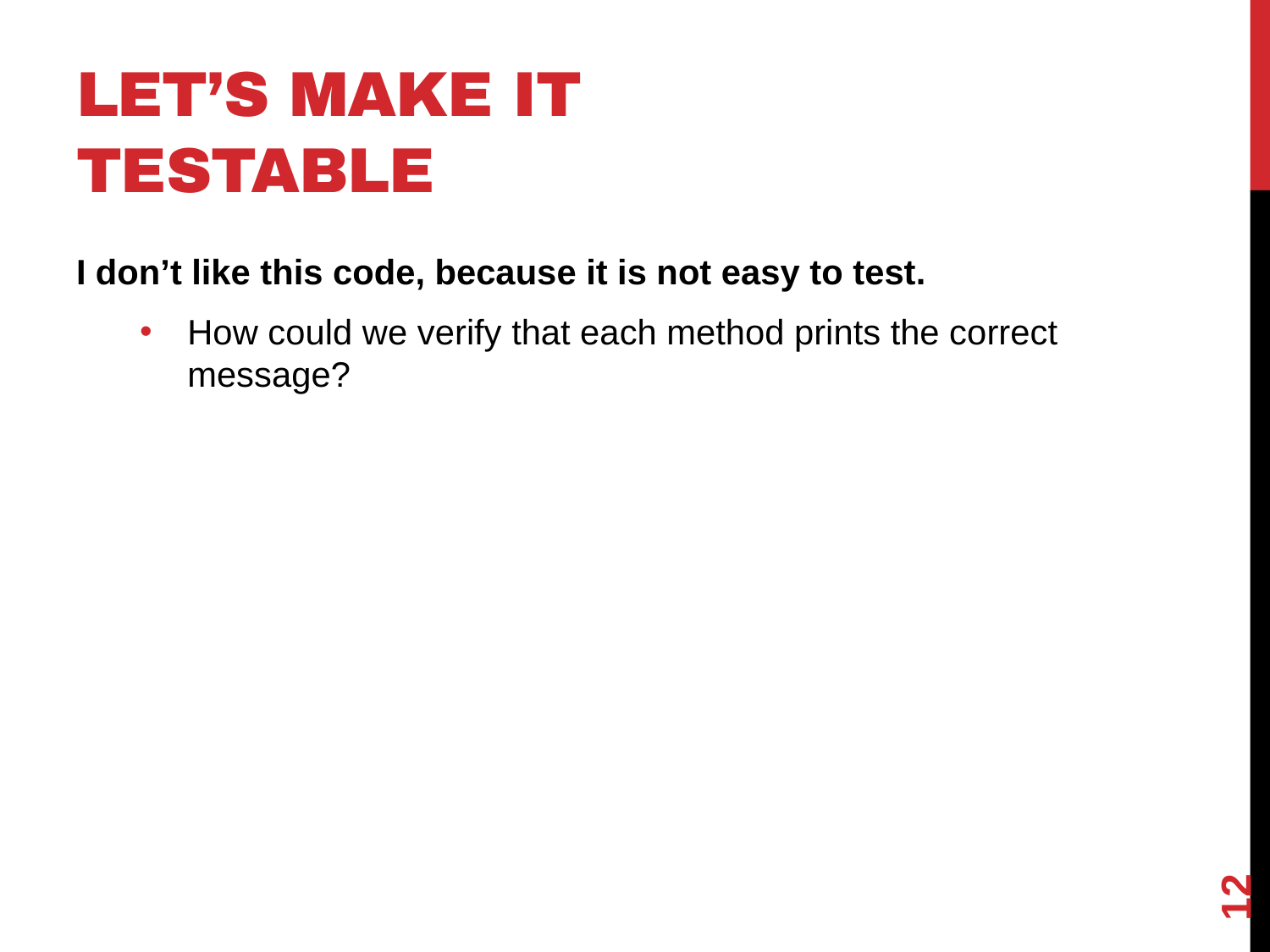

# Let’s make it testable
I don’t like this code, because it is not easy to test.
How could we verify that each method prints the correct message?
12